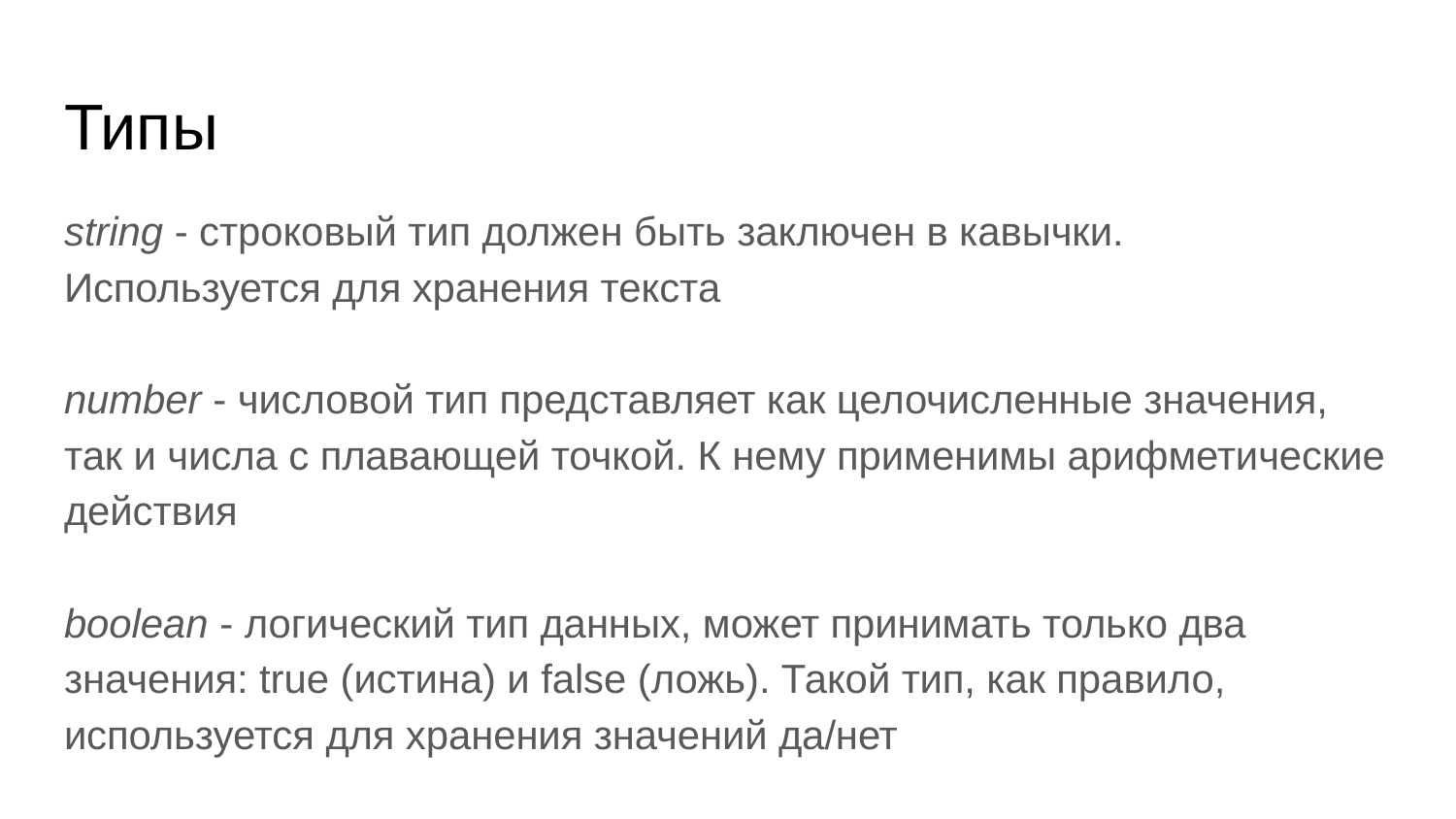

# Типы
string - строковый тип должен быть заключен в кавычки. Используется для хранения текста

number - числовой тип представляет как целочисленные значения, так и числа с плавающей точкой. К нему применимы арифметические действия

boolean - логический тип данных, может принимать только два значения: true (истина) и false (ложь). Такой тип, как правило, используется для хранения значений да/нет